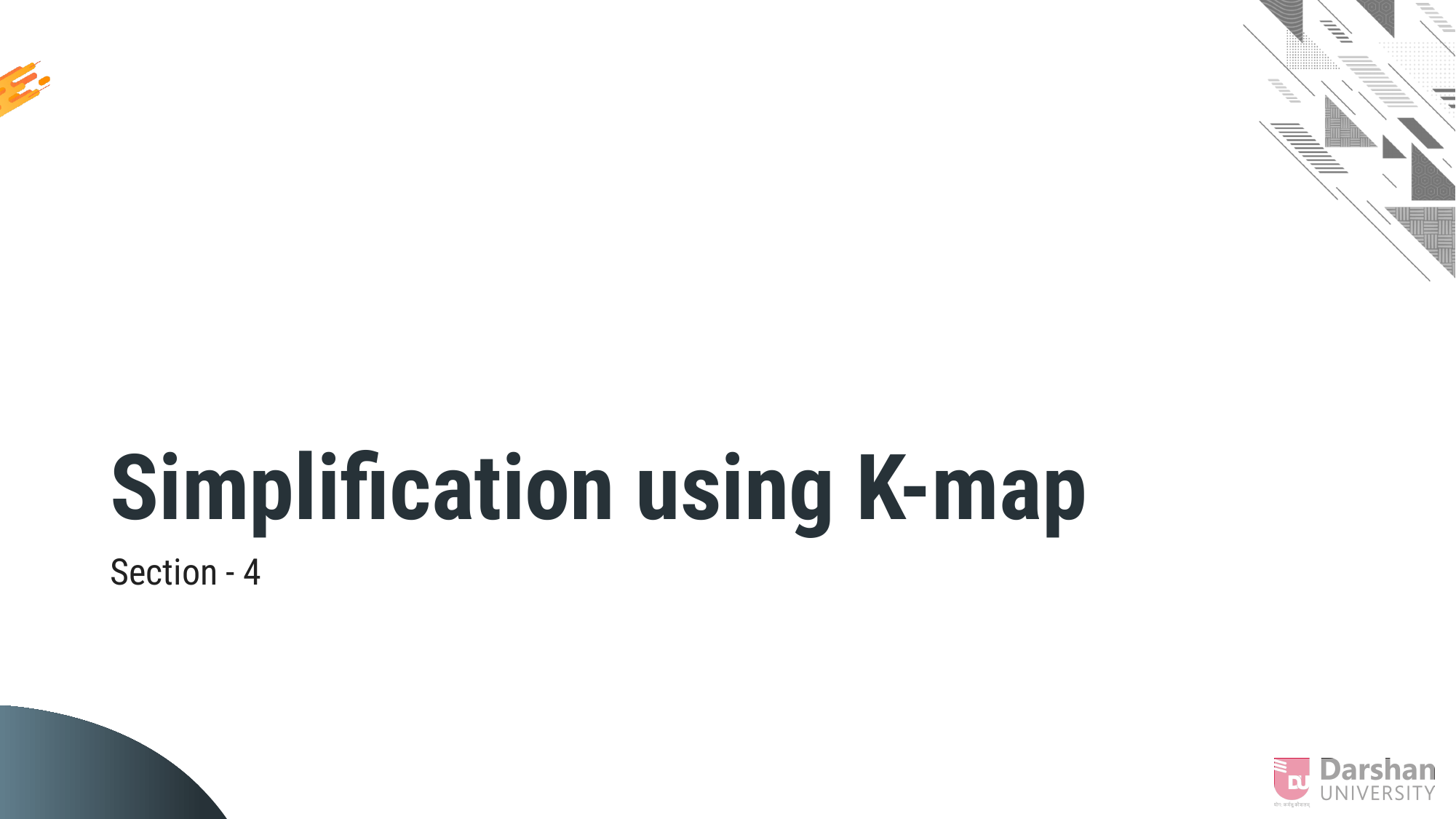

# Simplification using K-map
Section - 4